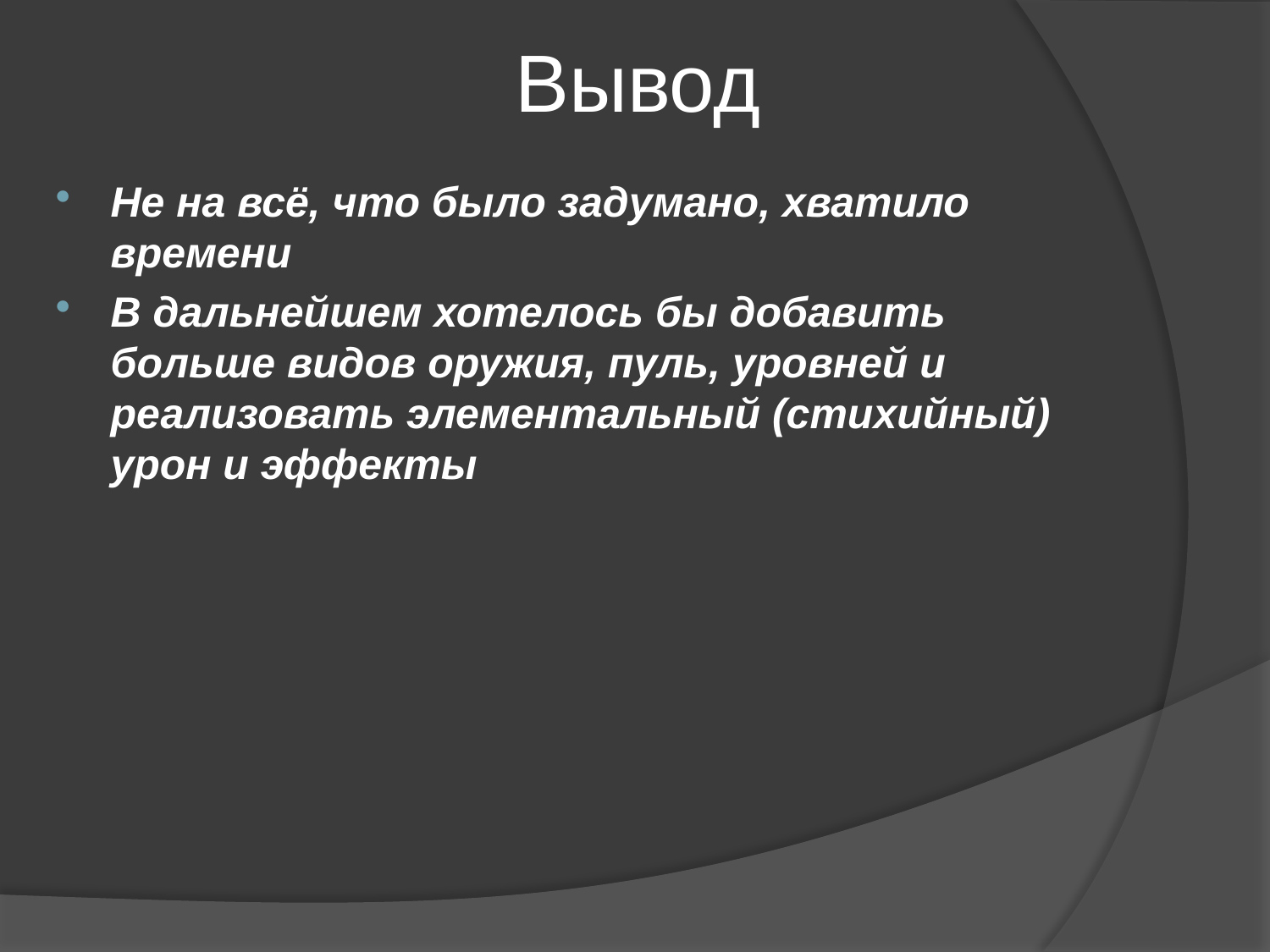

# Вывод
Не на всё, что было задумано, хватило времени
В дальнейшем хотелось бы добавить больше видов оружия, пуль, уровней и реализовать элементальный (стихийный) урон и эффекты